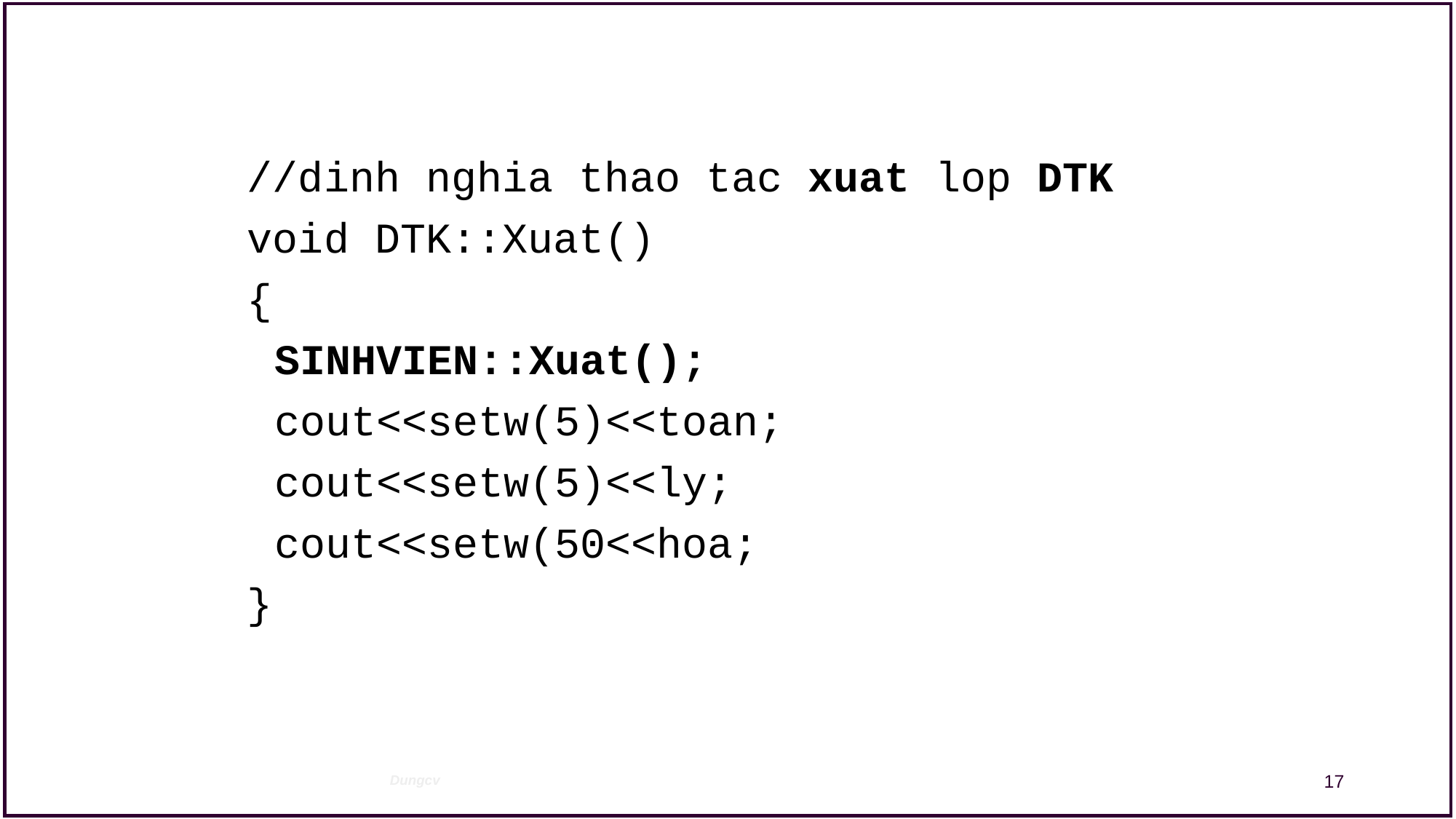

//dinh nghia thao tac xuat lop DTK
void DTK::Xuat()
{
	SINHVIEN::Xuat();
	cout<<setw(5)<<toan;
	cout<<setw(5)<<ly;
	cout<<setw(50<<hoa;
}
17